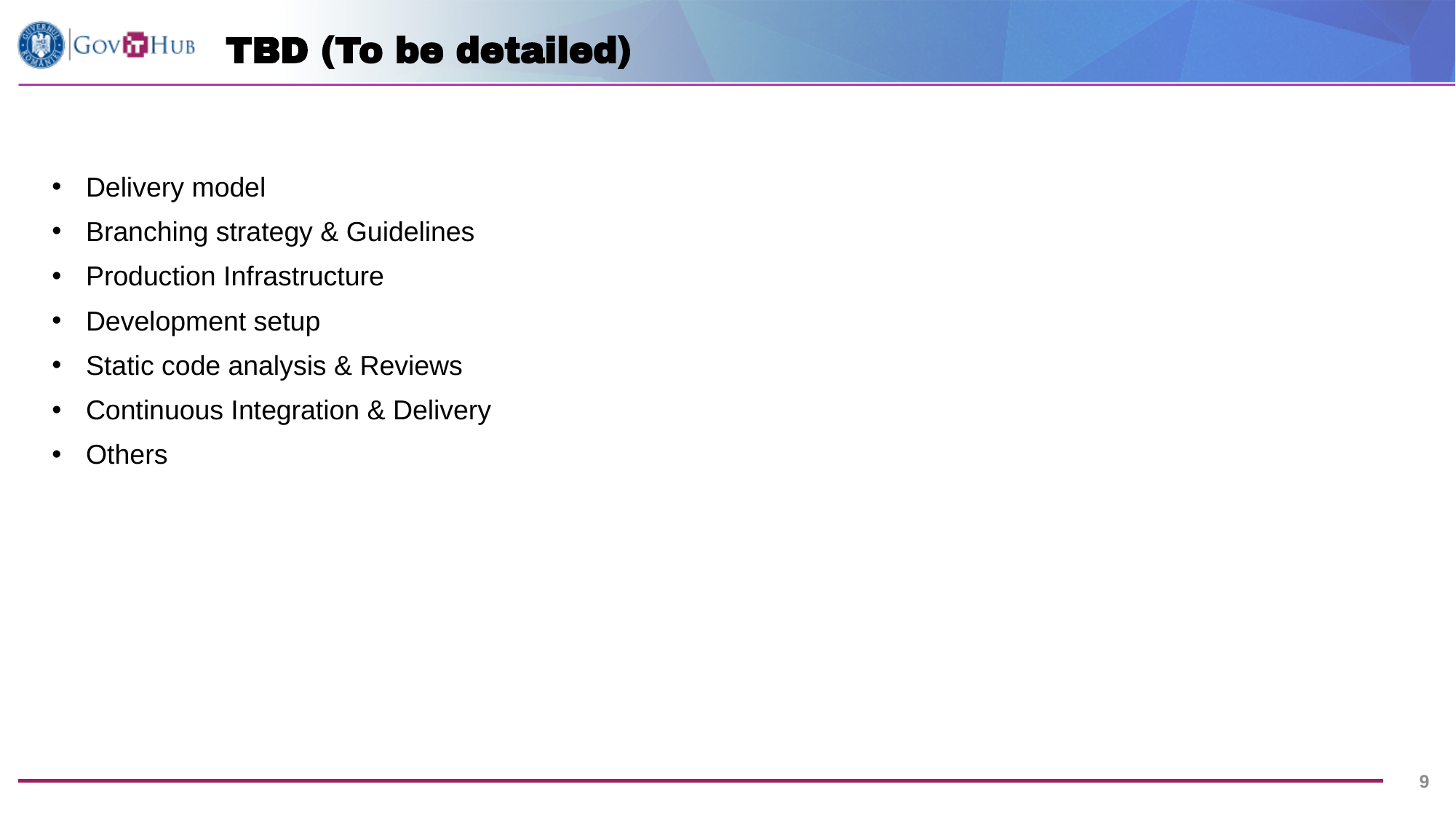

# TBD (To be detailed)

Delivery model
Branching strategy & Guidelines
Production Infrastructure
Development setup
Static code analysis & Reviews
Continuous Integration & Delivery
Others

9